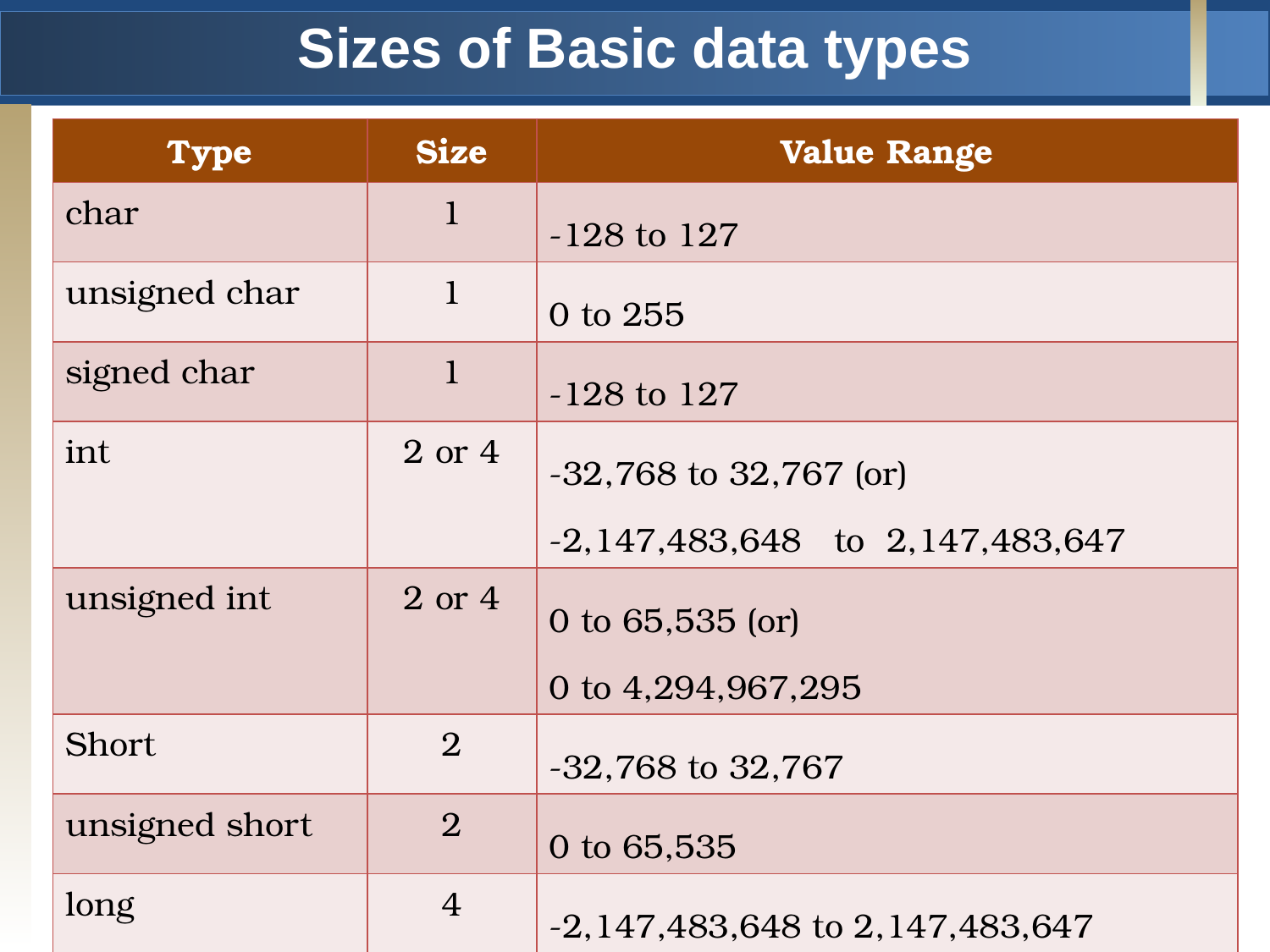

# Sizes of Basic data types
| Type | Size | Value Range |
| --- | --- | --- |
| char | 1 | -128 to 127 |
| unsigned char | 1 | 0 to 255 |
| signed char | 1 | -128 to 127 |
| int | 2 or 4 | -32,768 to 32,767 (or) -2,147,483,648 to 2,147,483,647 |
| unsigned int | 2 or 4 | 0 to 65,535 (or) 0 to 4,294,967,295 |
| Short | 2 | -32,768 to 32,767 |
| unsigned short | 2 | 0 to 65,535 |
| long | 4 | -2,147,483,648 to 2,147,483,647 |
| unsigned long | 4 | 0 to 4,294,967,295 |